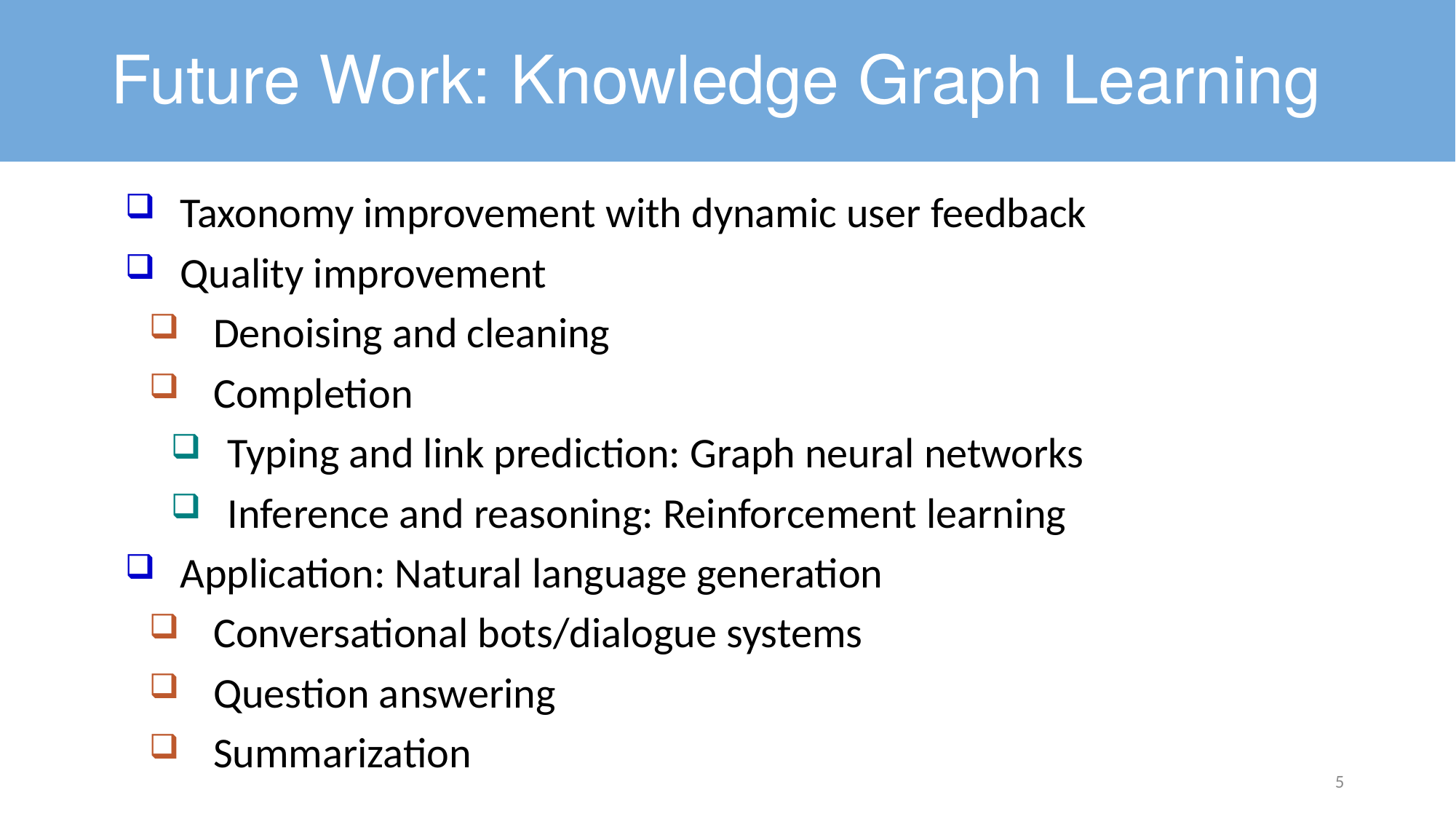

# Future Work: Knowledge Graph Learning
Taxonomy improvement with dynamic user feedback
Quality improvement
Denoising and cleaning
Completion
Typing and link prediction: Graph neural networks
Inference and reasoning: Reinforcement learning
Application: Natural language generation
Conversational bots/dialogue systems
Question answering
Summarization

5